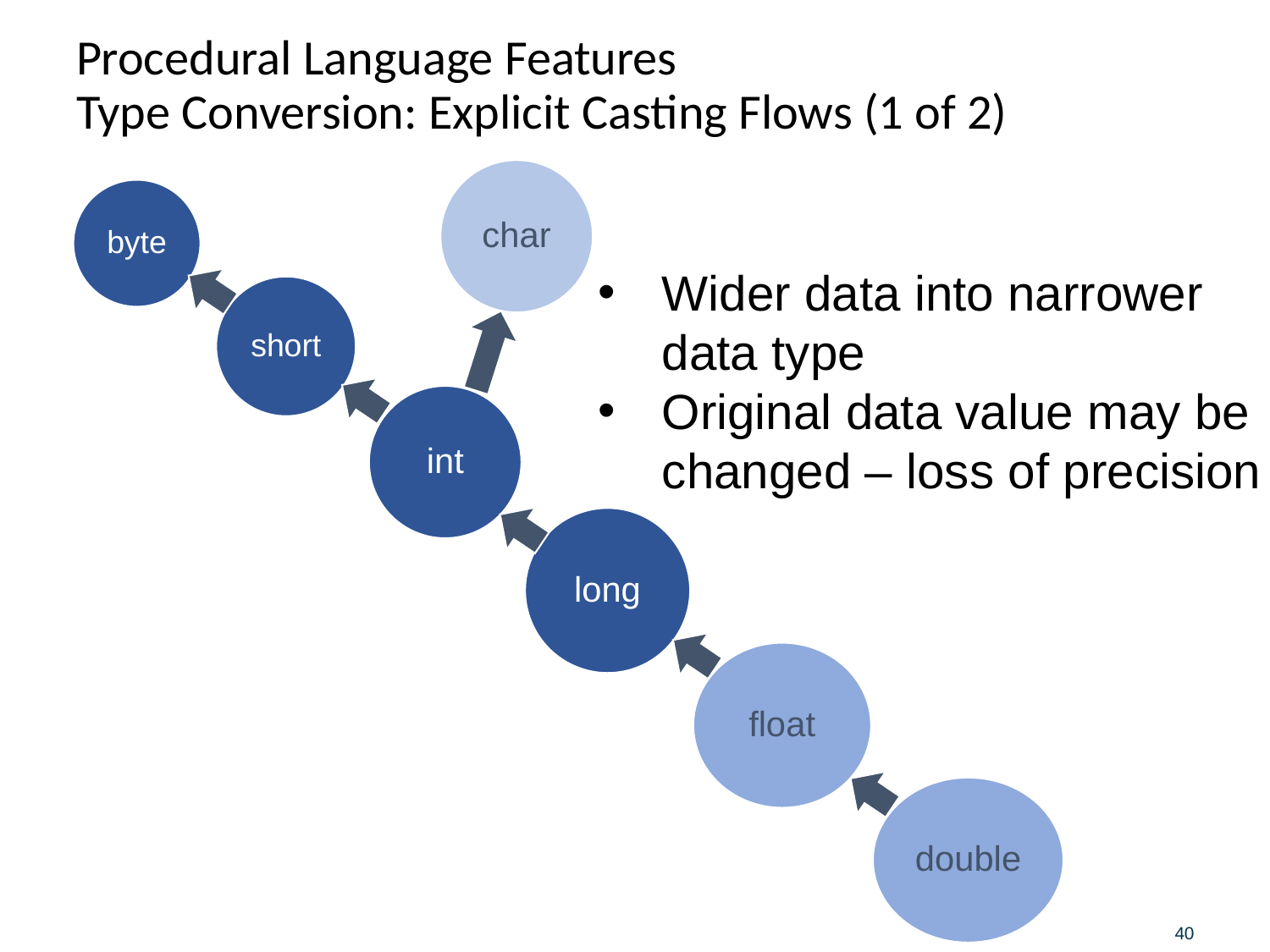

# Procedural Language Features Type Conversion: Explicit Casting Flows (1 of 2)
char
byte

Wider data into narrower data type
Original data value may be changed – loss of precision
short

int

long

float

double
40